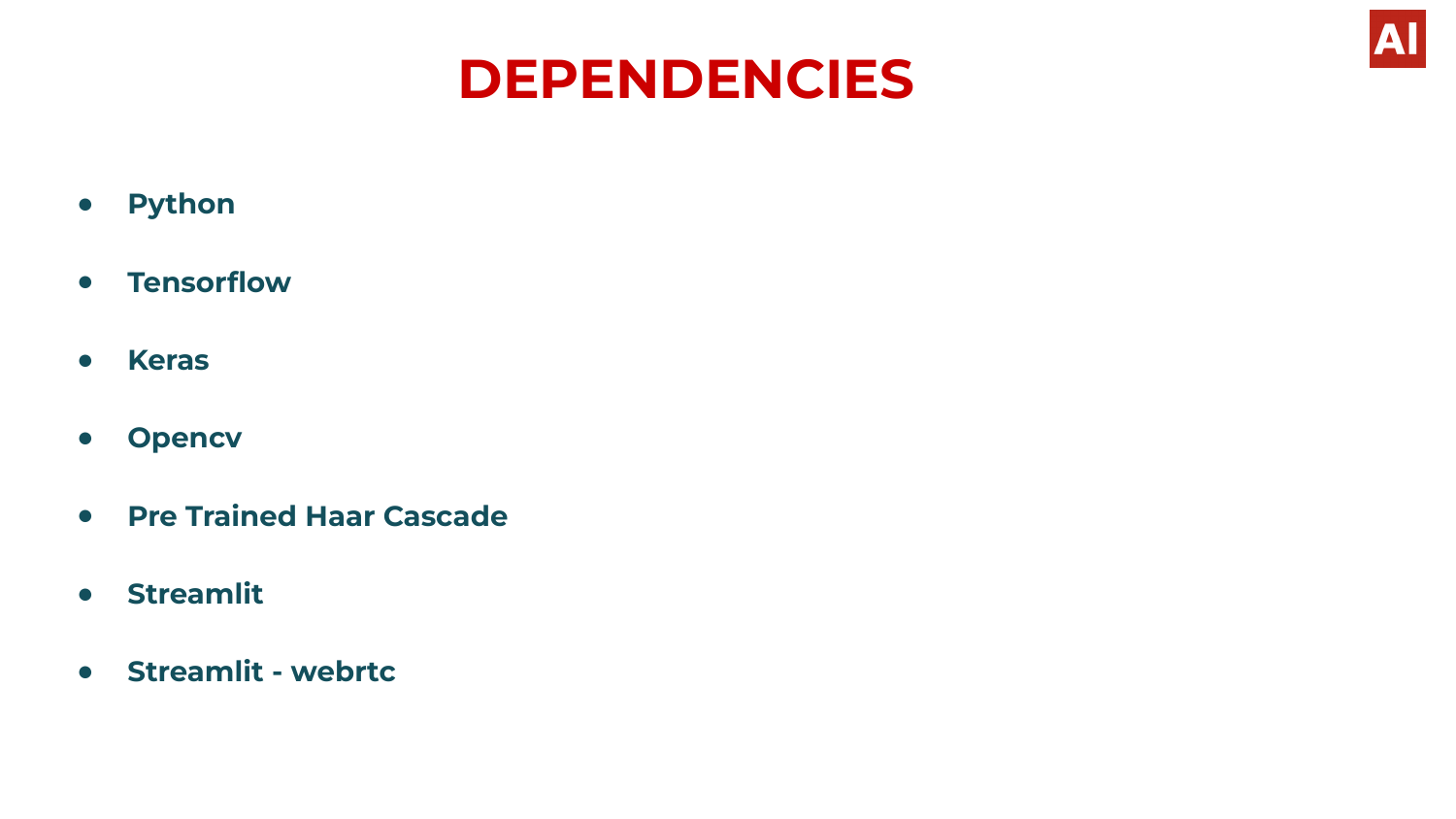

# DEPENDENCIES
Python

Tensorflow

Keras

Opencv

Pre Trained Haar Cascade

Streamlit

Streamlit - webrtc